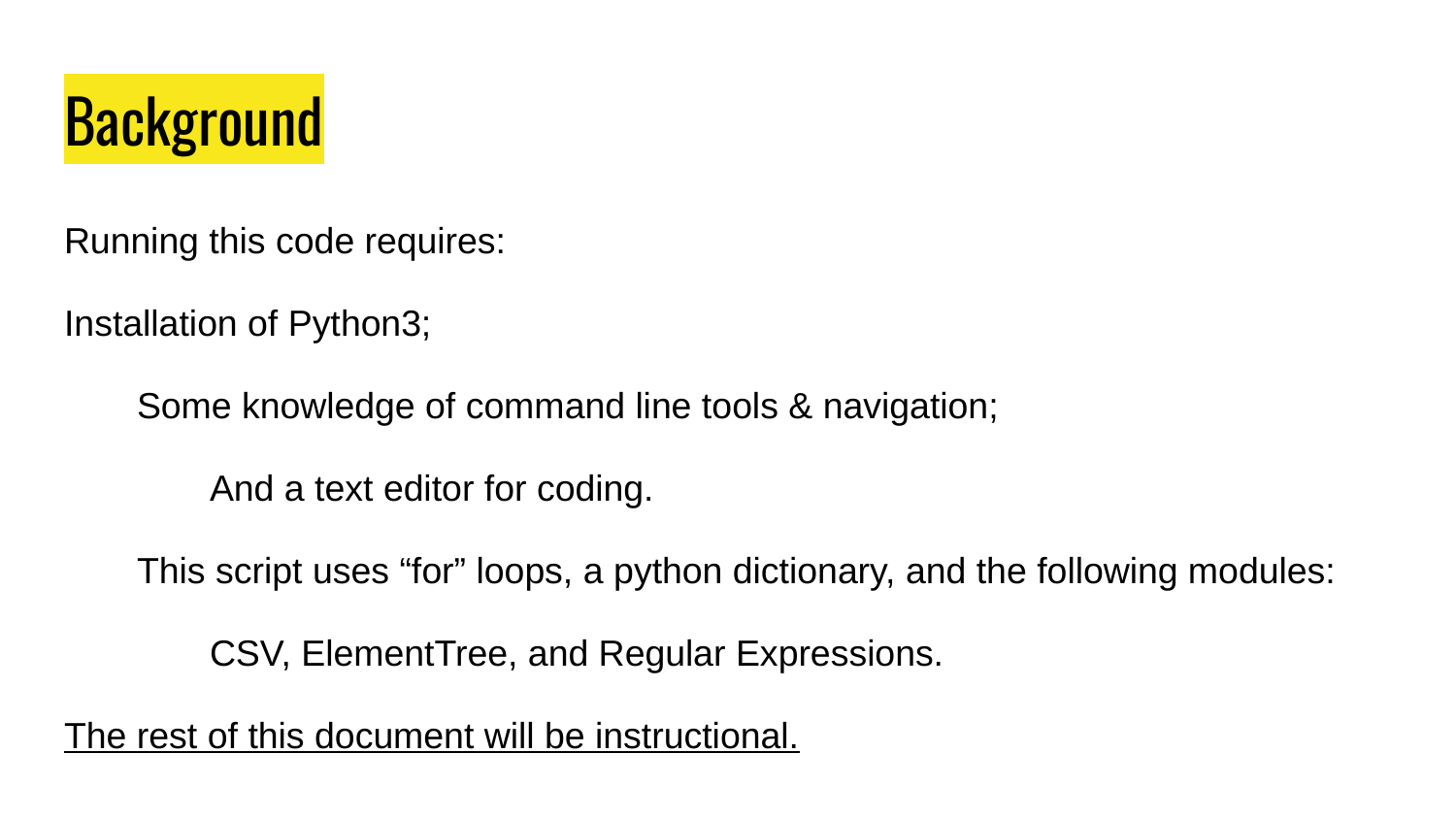

# Background
Running this code requires:
Installation of Python3;
Some knowledge of command line tools & navigation;
	And a text editor for coding.
This script uses “for” loops, a python dictionary, and the following modules:
CSV, ElementTree, and Regular Expressions.
The rest of this document will be instructional.